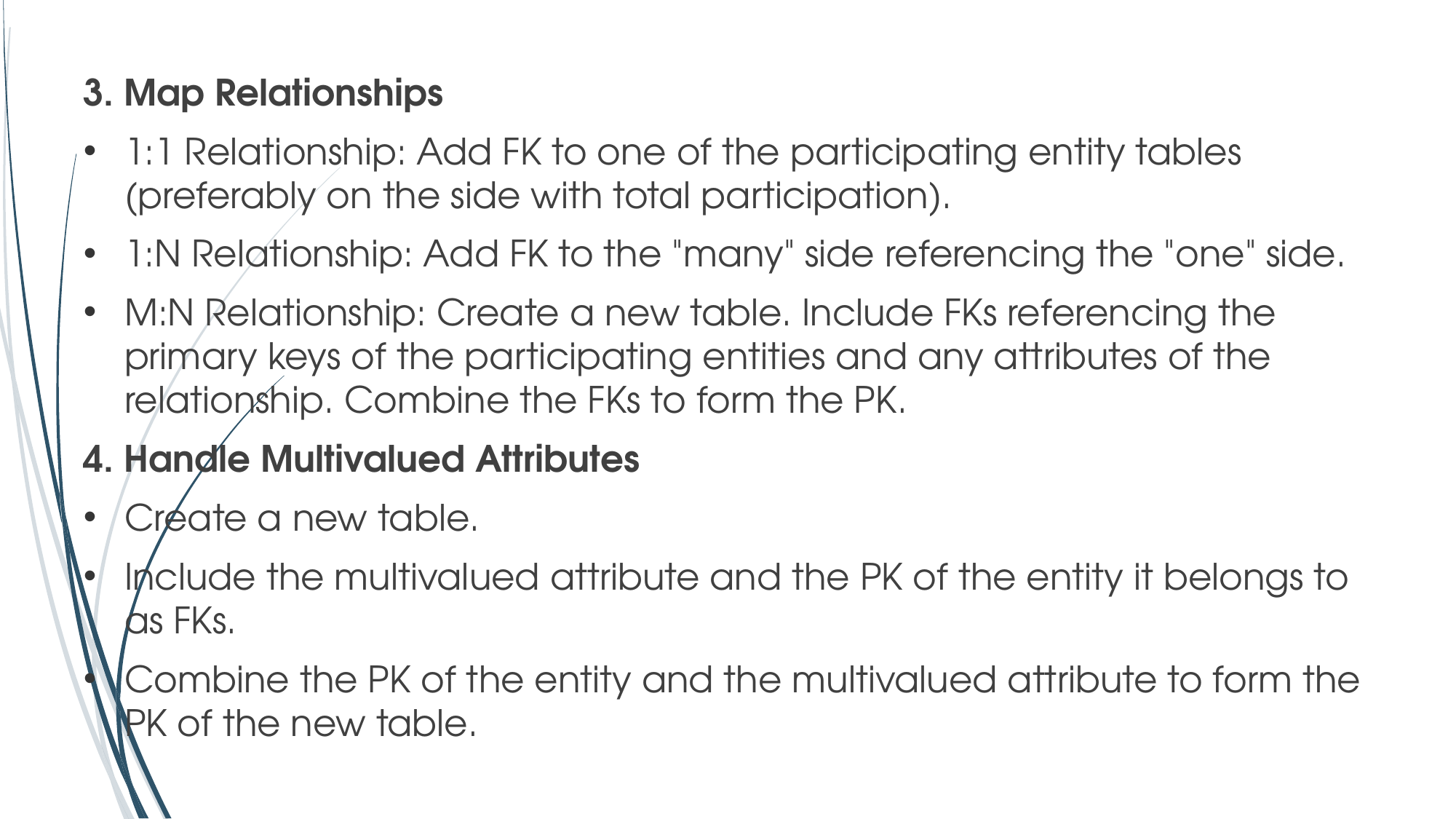

# 3. Map Relationships
1:1 Relationship: Add FK to one of the participating entity tables (preferably on the side with total participation).
1:N Relationship: Add FK to the "many" side referencing the "one" side.
M:N Relationship: Create a new table. Include FKs referencing the primary keys of the participating entities and any attributes of the relationship. Combine the FKs to form the PK.
4. Handle Multivalued Attributes
Create a new table.
Include the multivalued attribute and the PK of the entity it belongs to as FKs.
Combine the PK of the entity and the multivalued attribute to form the PK of the new table.